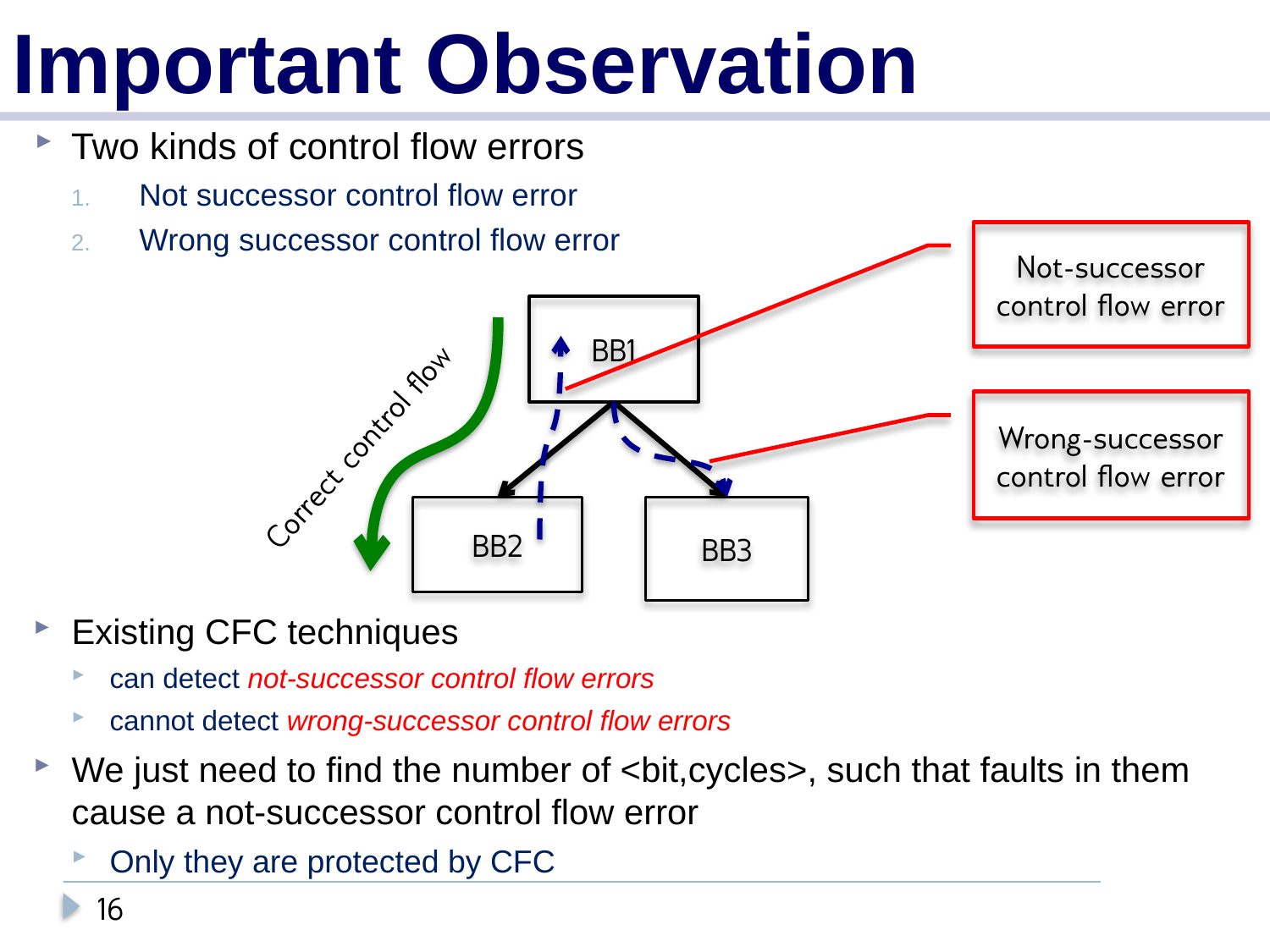

# Important Observation
Two kinds of control flow errors
Not successor control flow error
Wrong successor control flow error

Not-successor control flow error
BB1
Wrong-successor control flow error
Correct control flow
BB2
BB3
Existing CFC techniques
can detect not-successor control flow errors
cannot detect wrong-successor control flow errors
We just need to find the number of <bit,cycles>, such that faults in them cause a not-successor control flow error
Only they are protected by CFC
16